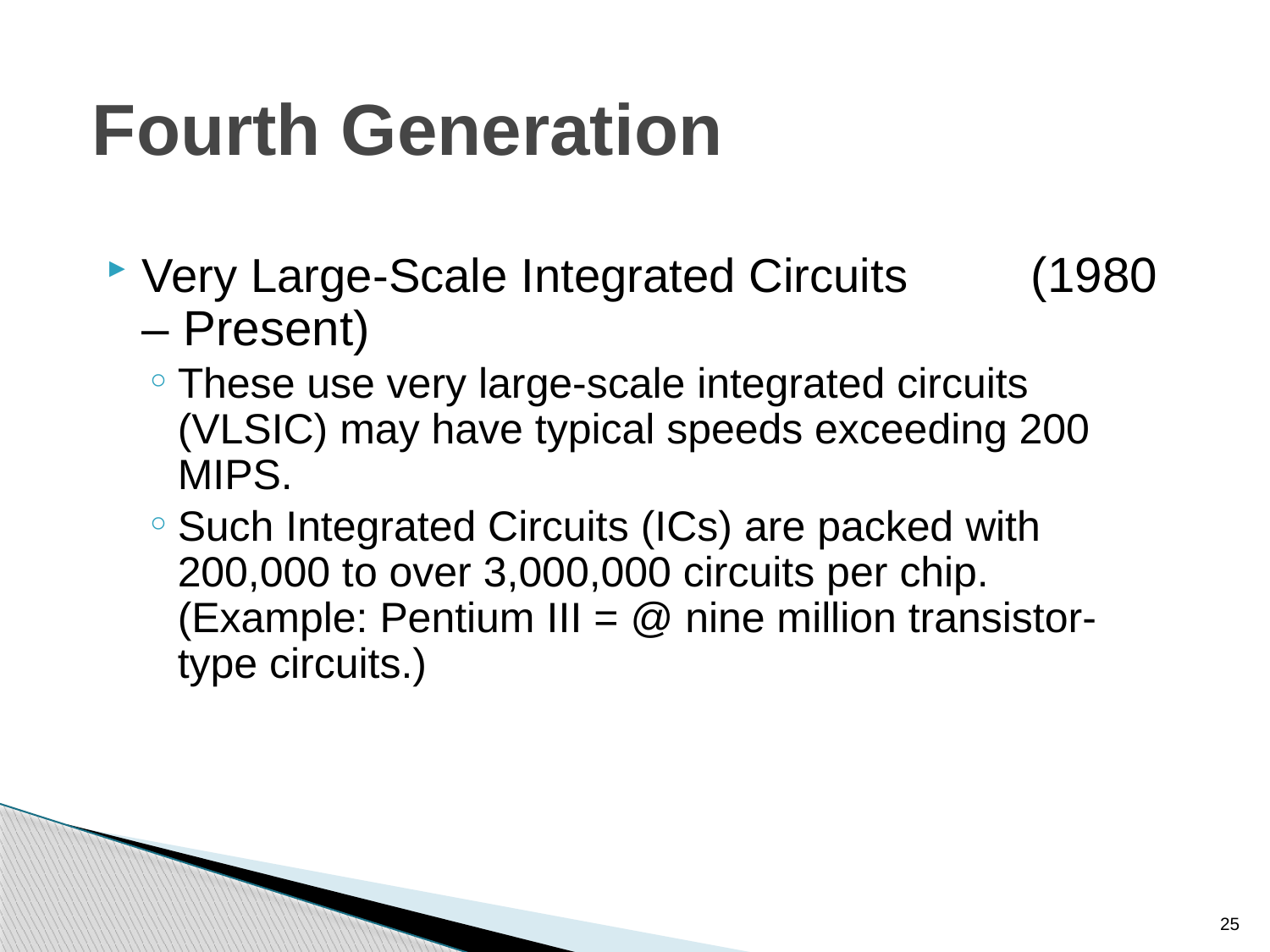

# Fourth Generation
Very Large-Scale Integrated Circuits	(1980 – Present)
These use very large-scale integrated circuits (VLSIC) may have typical speeds exceeding 200 MIPS.
Such Integrated Circuits (ICs) are packed with 200,000 to over 3,000,000 circuits per chip. (Example: Pentium III = @ nine million transistor-type circuits.)
25